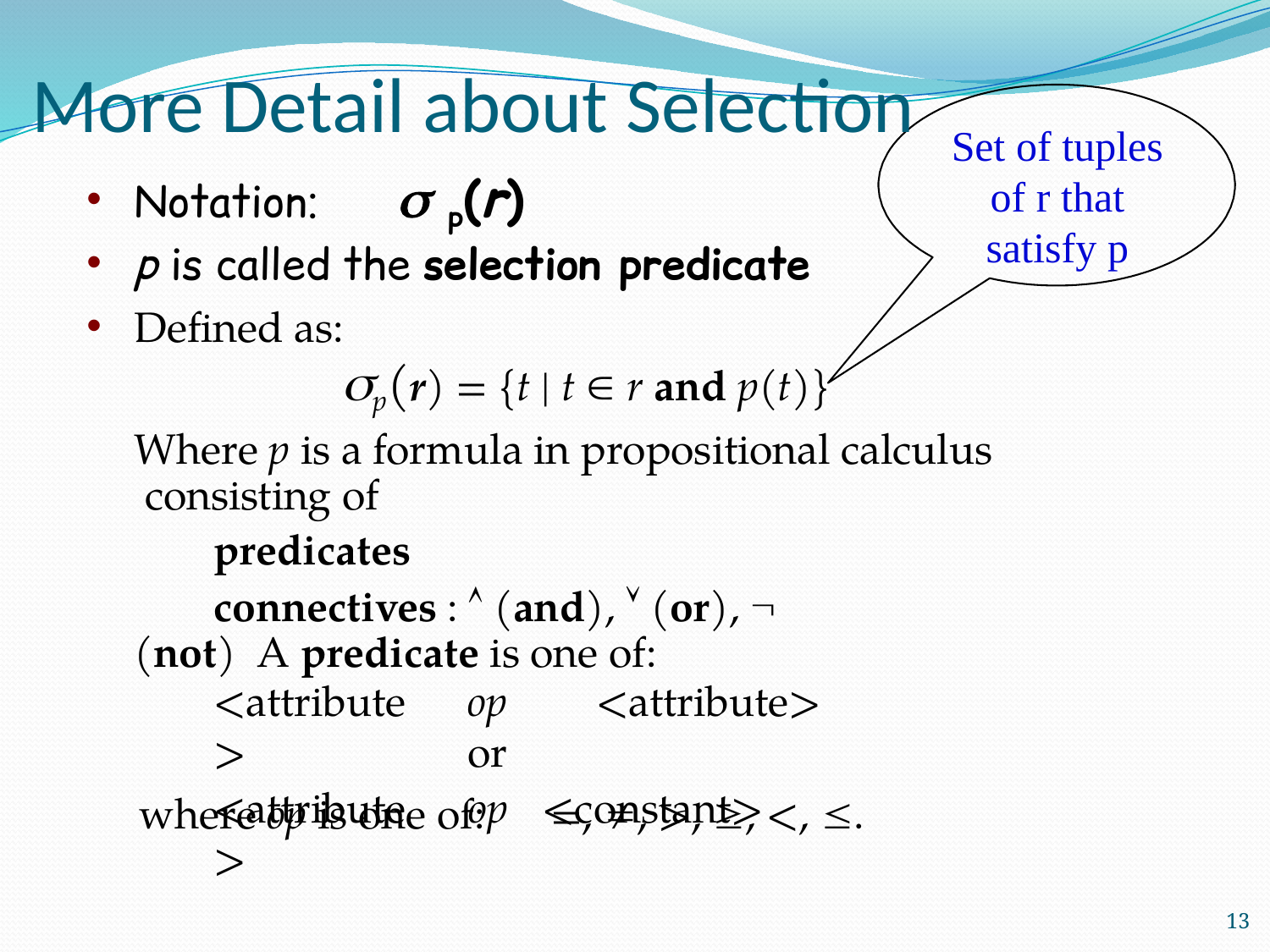

# More Detail about Selection

Set of tuples  of r that  satisfy p
Notation:	σ	p(r)
p is called the selection predicate
Defined as:
σp(r) = {t | t ∈ r and p(t)}
Where p is a formula in propositional calculus  consisting of
predicates
connectives : ∧ (and), ∨ (or), ¬ (not)  A predicate is one of:
<attribute>
<attribute>
op	<attribute> or
op	<constant>
where op is one of:	=, ≠, >, ≥, <, ≤.
13